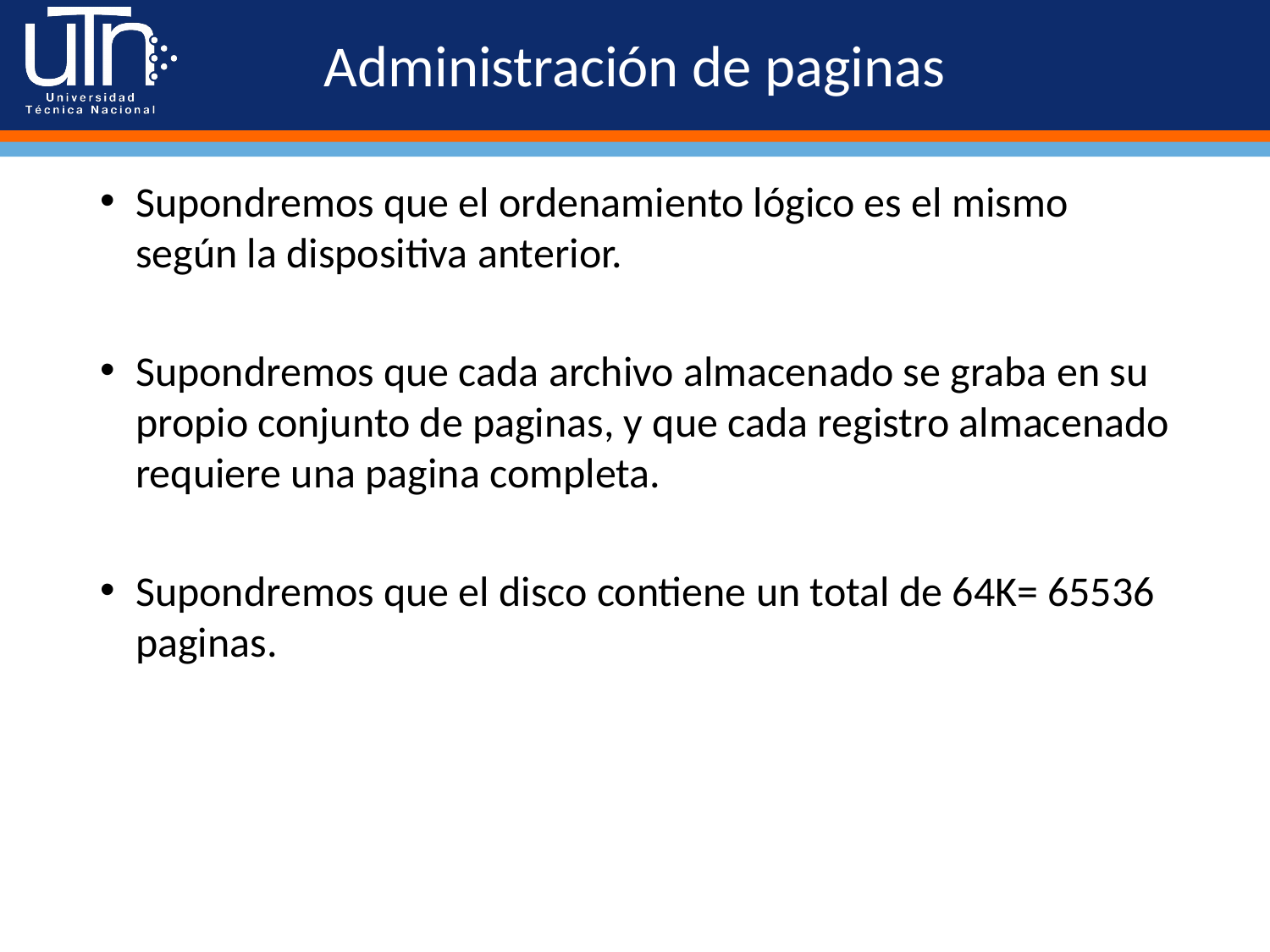

# Administración de paginas
Supondremos que el ordenamiento lógico es el mismo según la dispositiva anterior.

Supondremos que cada archivo almacenado se graba en su propio conjunto de paginas, y que cada registro almacenado requiere una pagina completa.

Supondremos que el disco contiene un total de 64K= 65536 paginas.